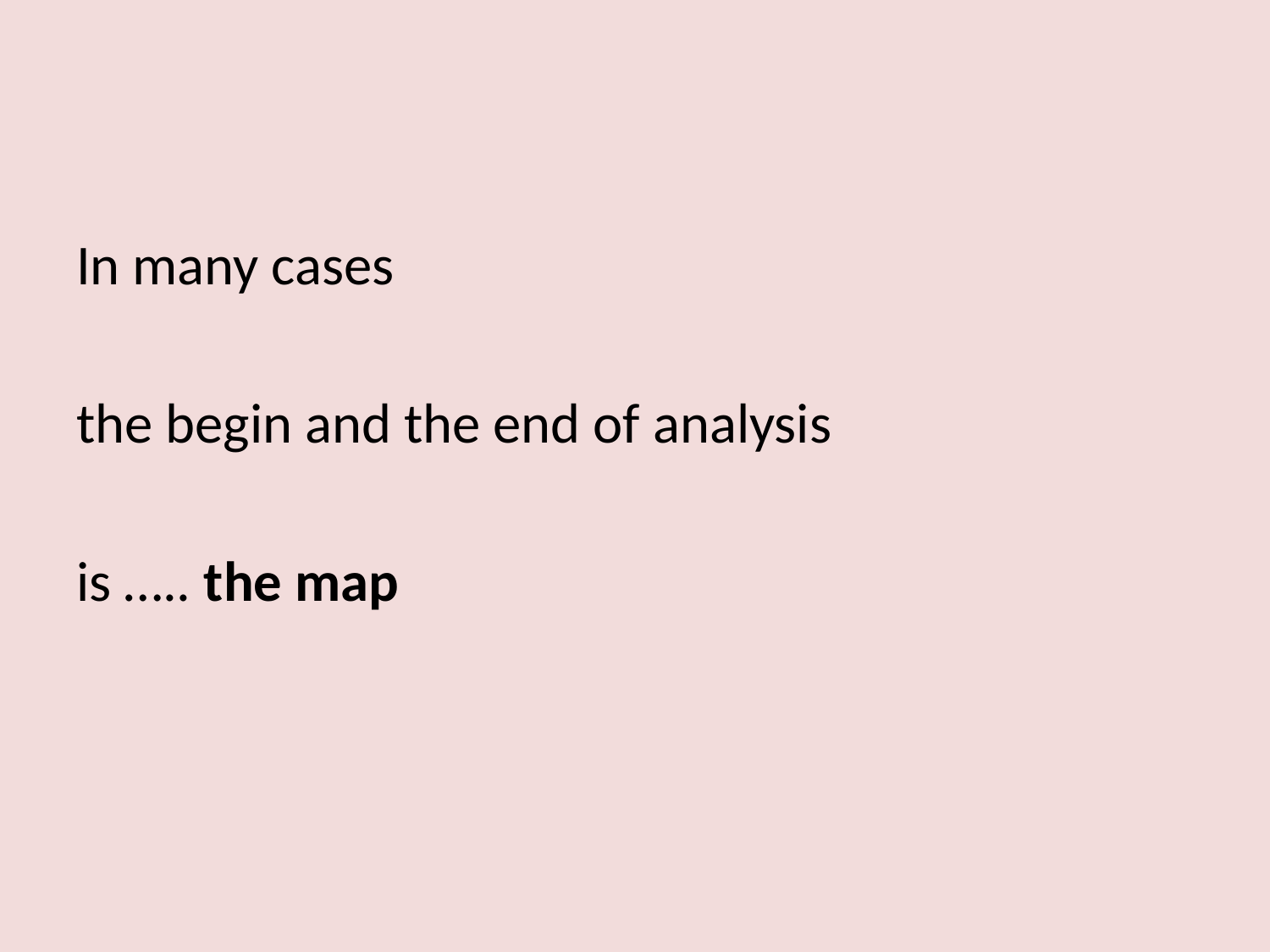

In many cases

the begin and the end of analysis

is ….. the map